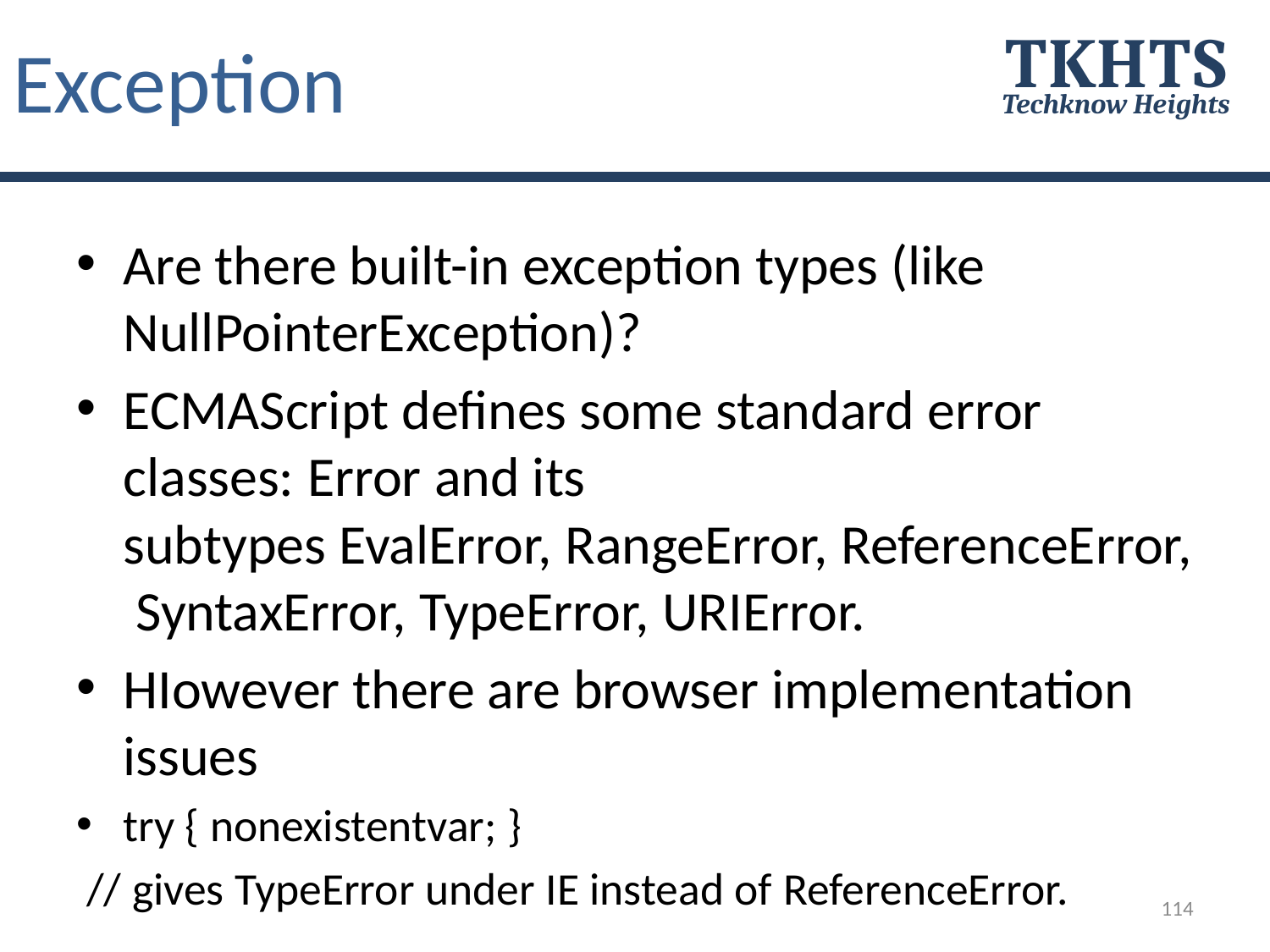

# Exception
TKHTS
Techknow Heights

Are there built-in exception types (like NullPointerException)?
ECMAScript defines some standard error classes: Error and its subtypes EvalError, RangeError, ReferenceError, SyntaxError, TypeError, URIError.
HIowever there are browser implementation issues
try { nonexistentvar; }
 // gives TypeError under IE instead of ReferenceError.
114